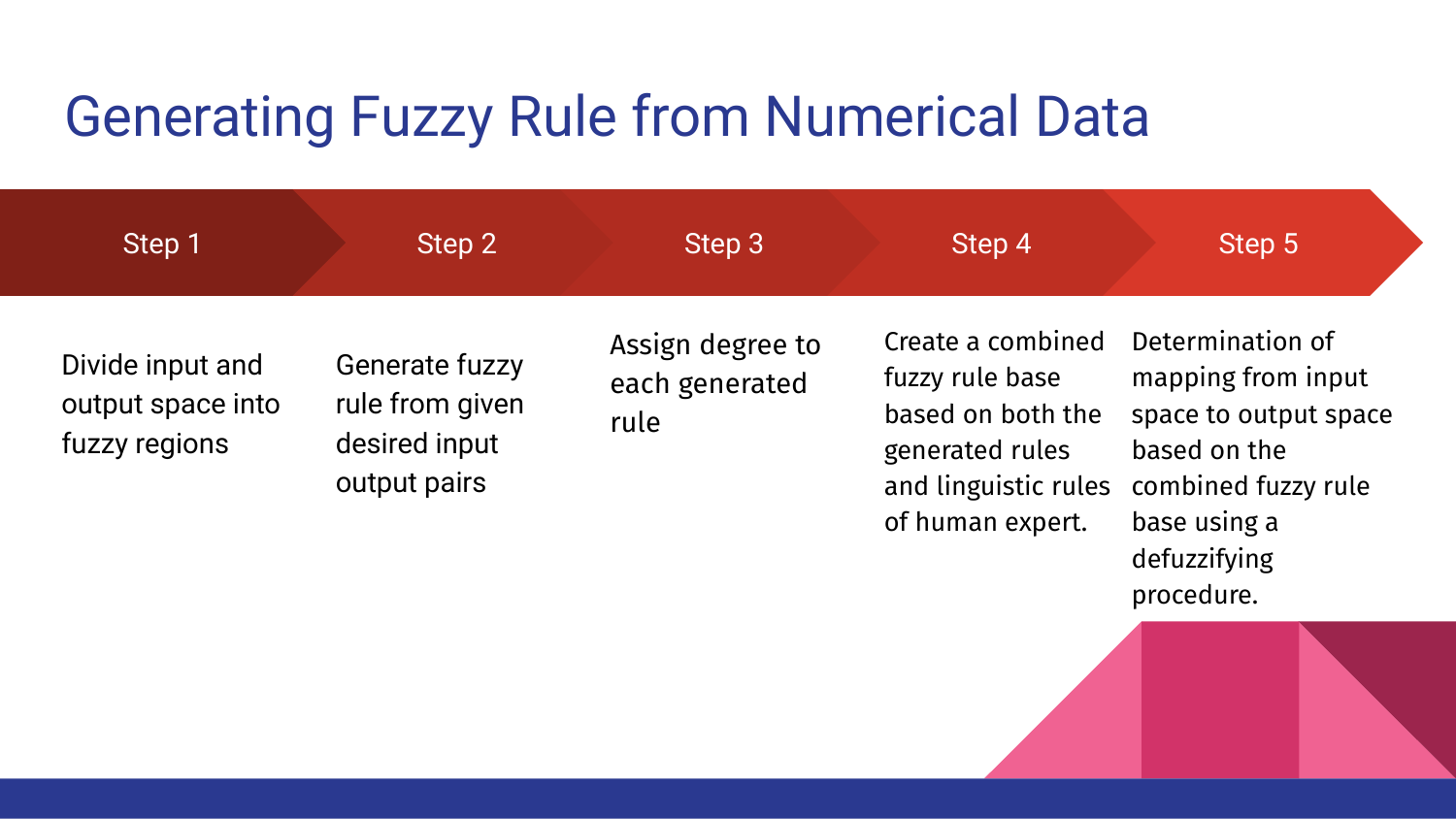

# Generating Fuzzy Rule from Numerical Data
Step 2
Generate fuzzy rule from given desired input output pairs
Step 3
Assign degree to each generated rule

Step 4
Create a combined fuzzy rule base based on both the generated rules and linguistic rules of human expert.

Step 5
Determination of mapping from input space to output space based on the combined fuzzy rule base using a defuzzifying procedure.

Step 1
Divide input and output space into fuzzy regions